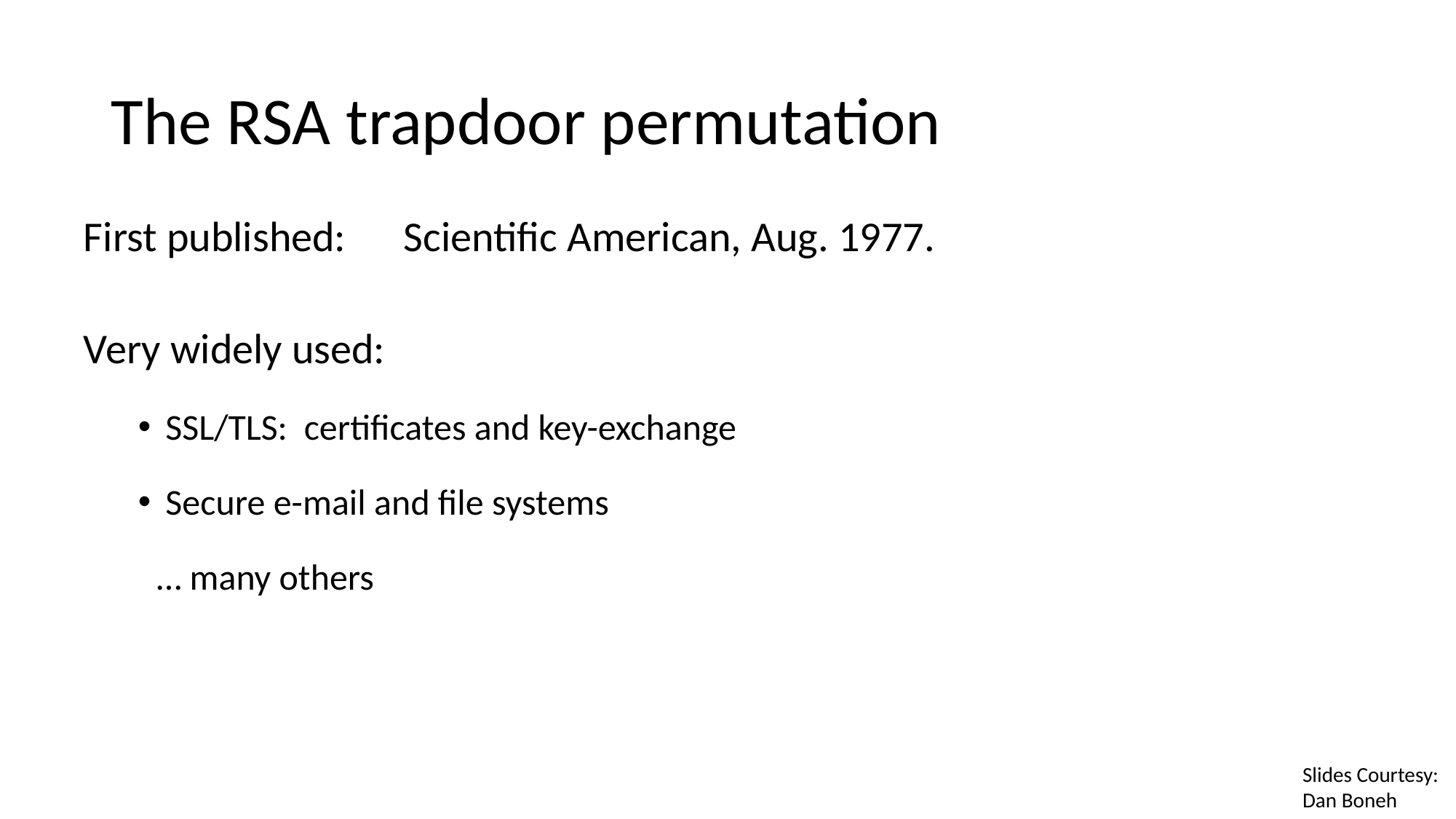

# The RSA trapdoor permutation
First published:      Scientific American, Aug. 1977.
Very widely used:
SSL/TLS:  certificates and key-exchange
Secure e-mail and file systems
	… many others
Slides Courtesy:
Dan Boneh